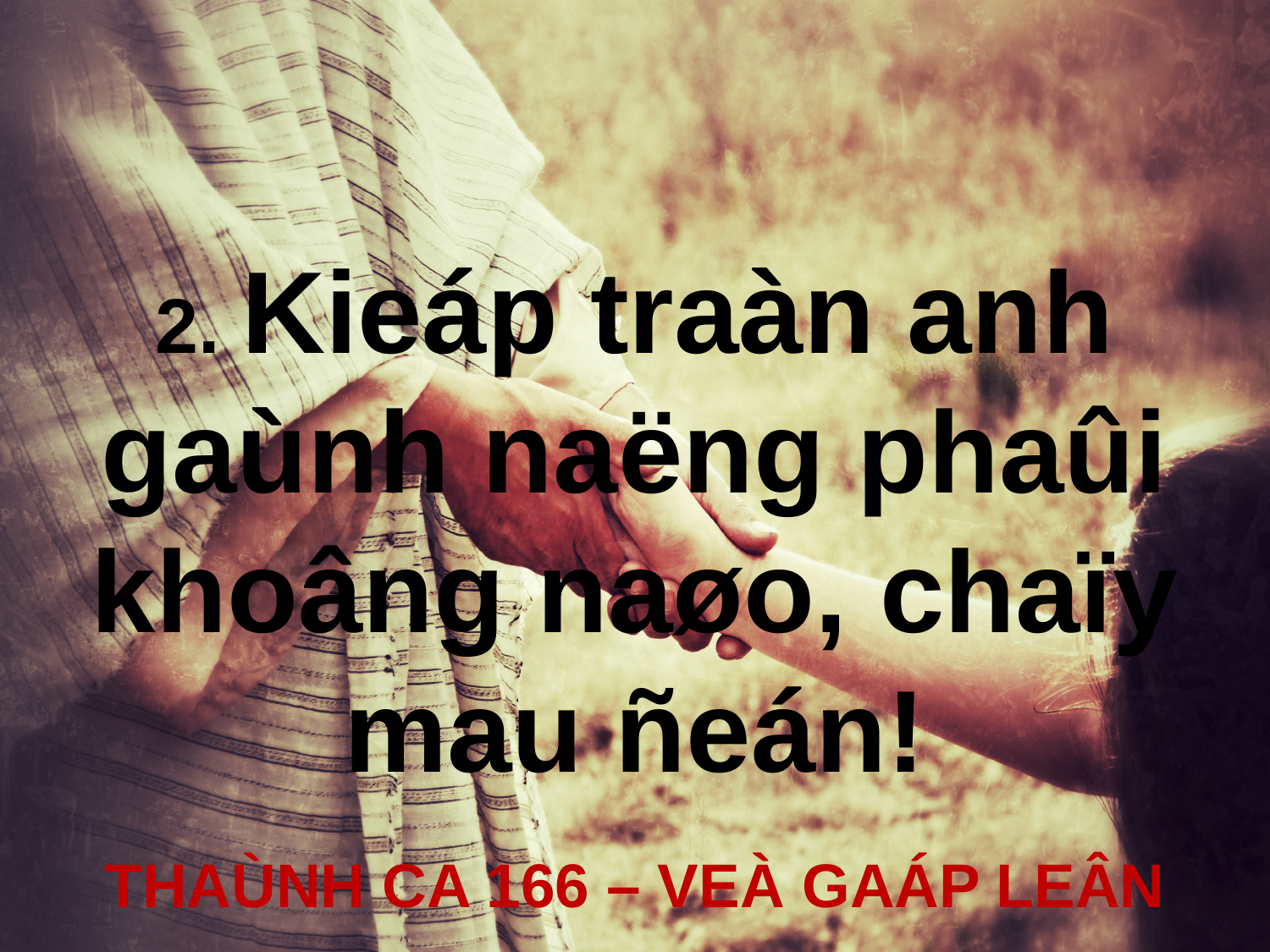

2. Kieáp traàn anh gaùnh naëng phaûi khoâng naøo, chaïy mau ñeán!
THAÙNH CA 166 – VEÀ GAÁP LEÂN